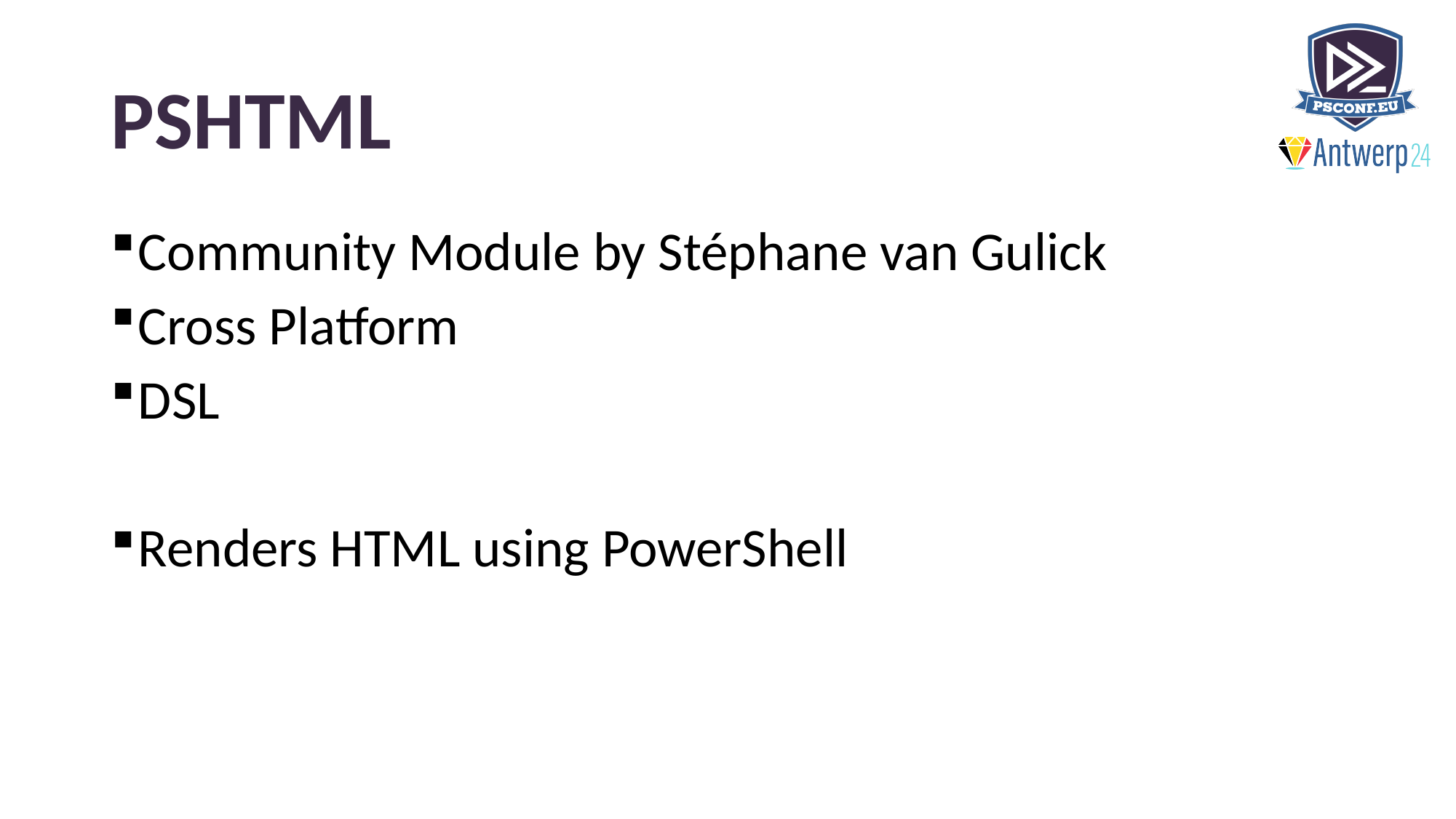

# PSHTML
Community Module by Stéphane van Gulick
Cross Platform
DSL

Renders HTML using PowerShell